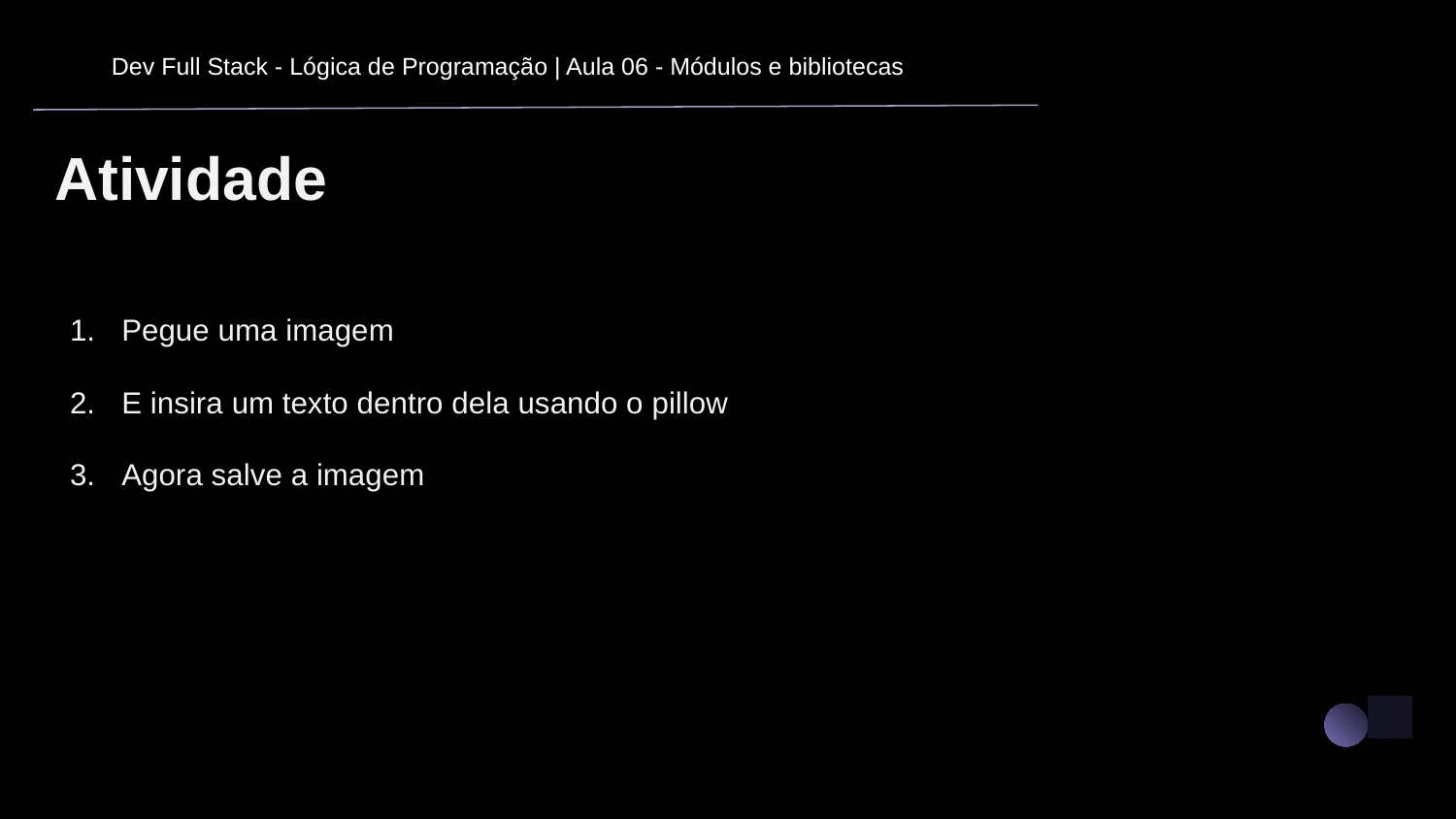

Dev Full Stack - Lógica de Programação | Aula 06 - Módulos e bibliotecas
# Atividade
Pegue uma imagem
E insira um texto dentro dela usando o pillow
Agora salve a imagem